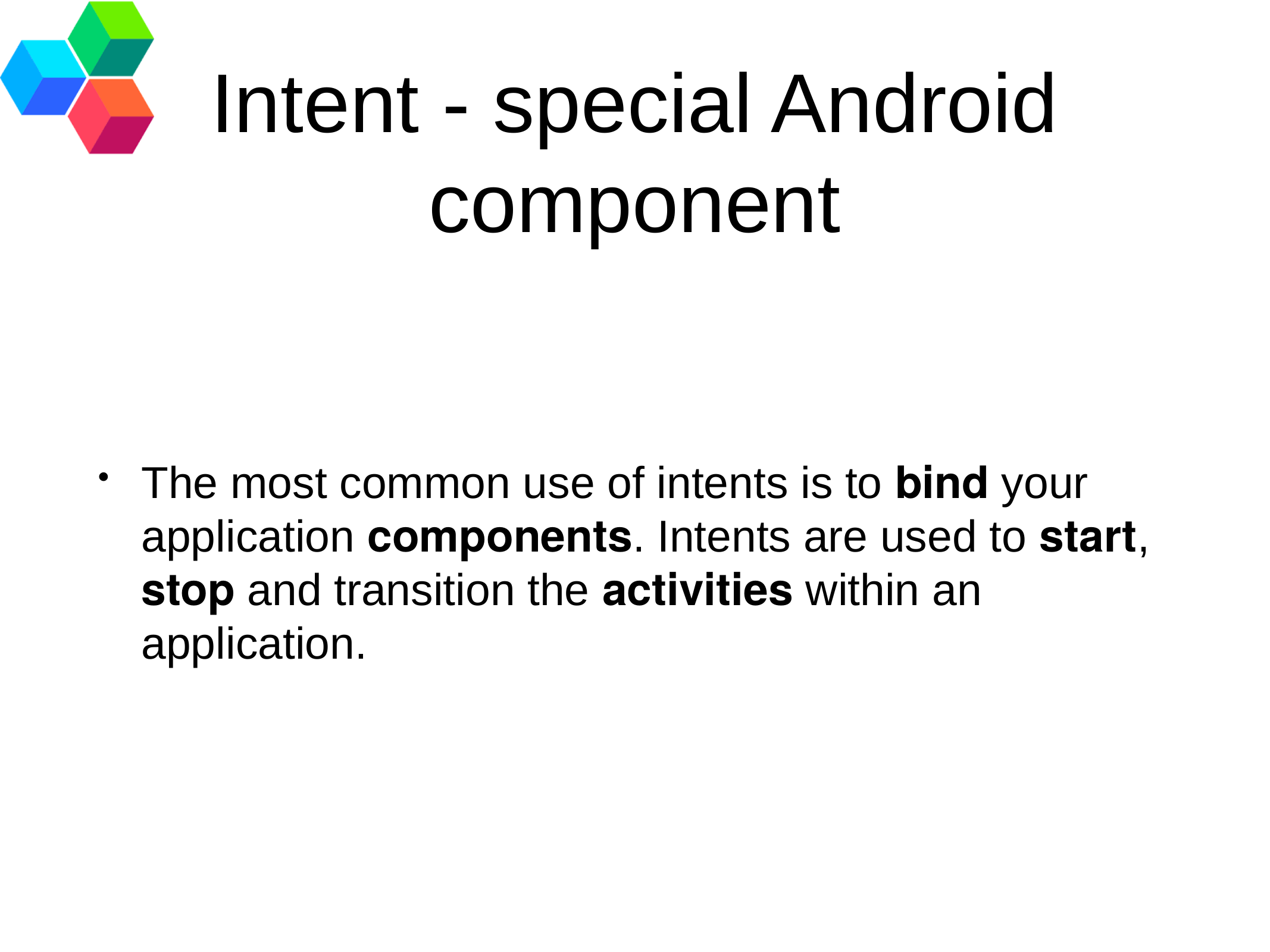

# Intent - special Android component
The most common use of intents is to bind your application components. Intents are used to start, stop and transition the activities within an application.